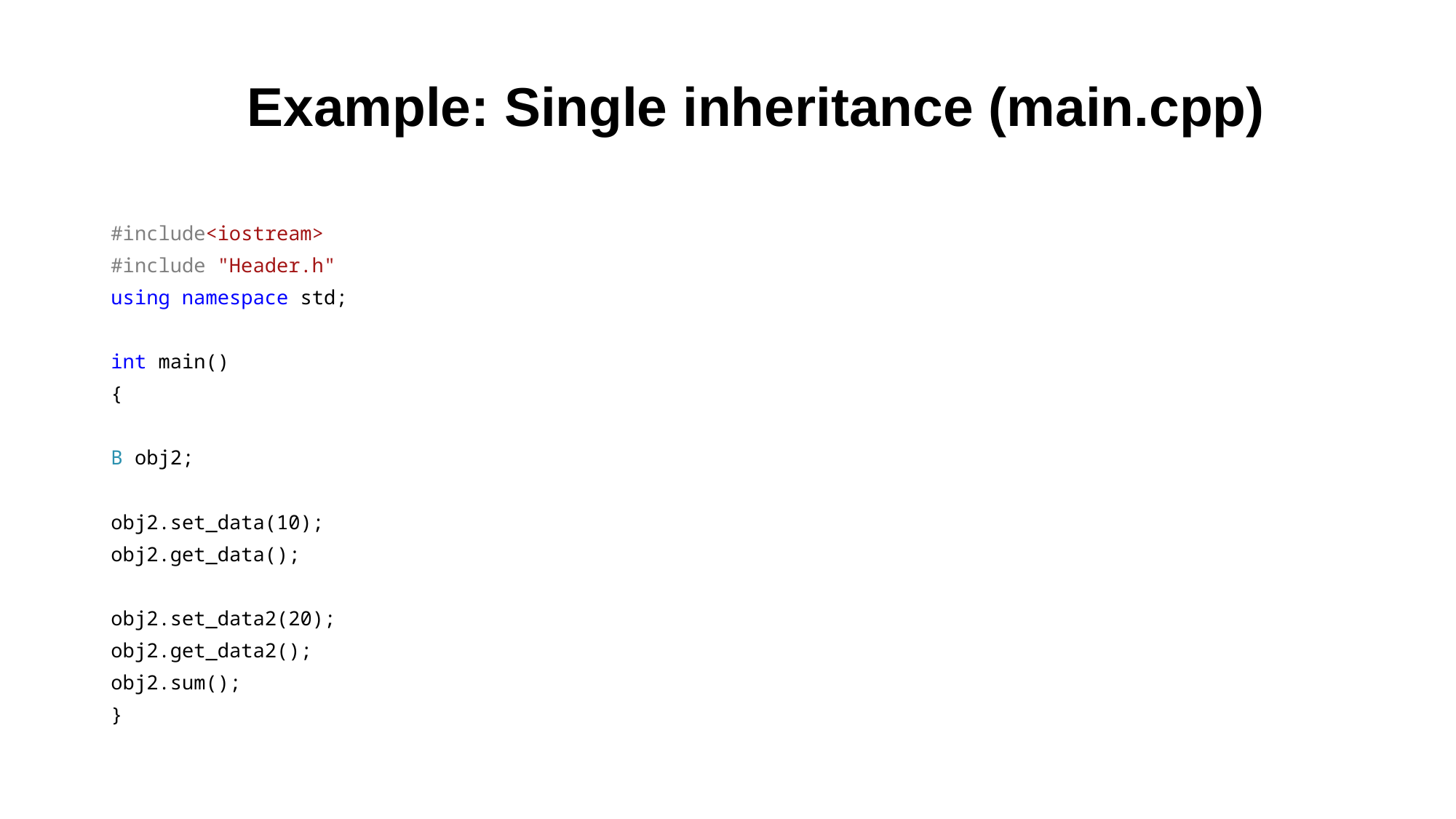

Example: Single inheritance (main.cpp)

#include<iostream>
#include "Header.h"
using namespace std;

int main()
{

B obj2;

obj2.set_data(10);
obj2.get_data();

obj2.set_data2(20);
obj2.get_data2();
obj2.sum();
}